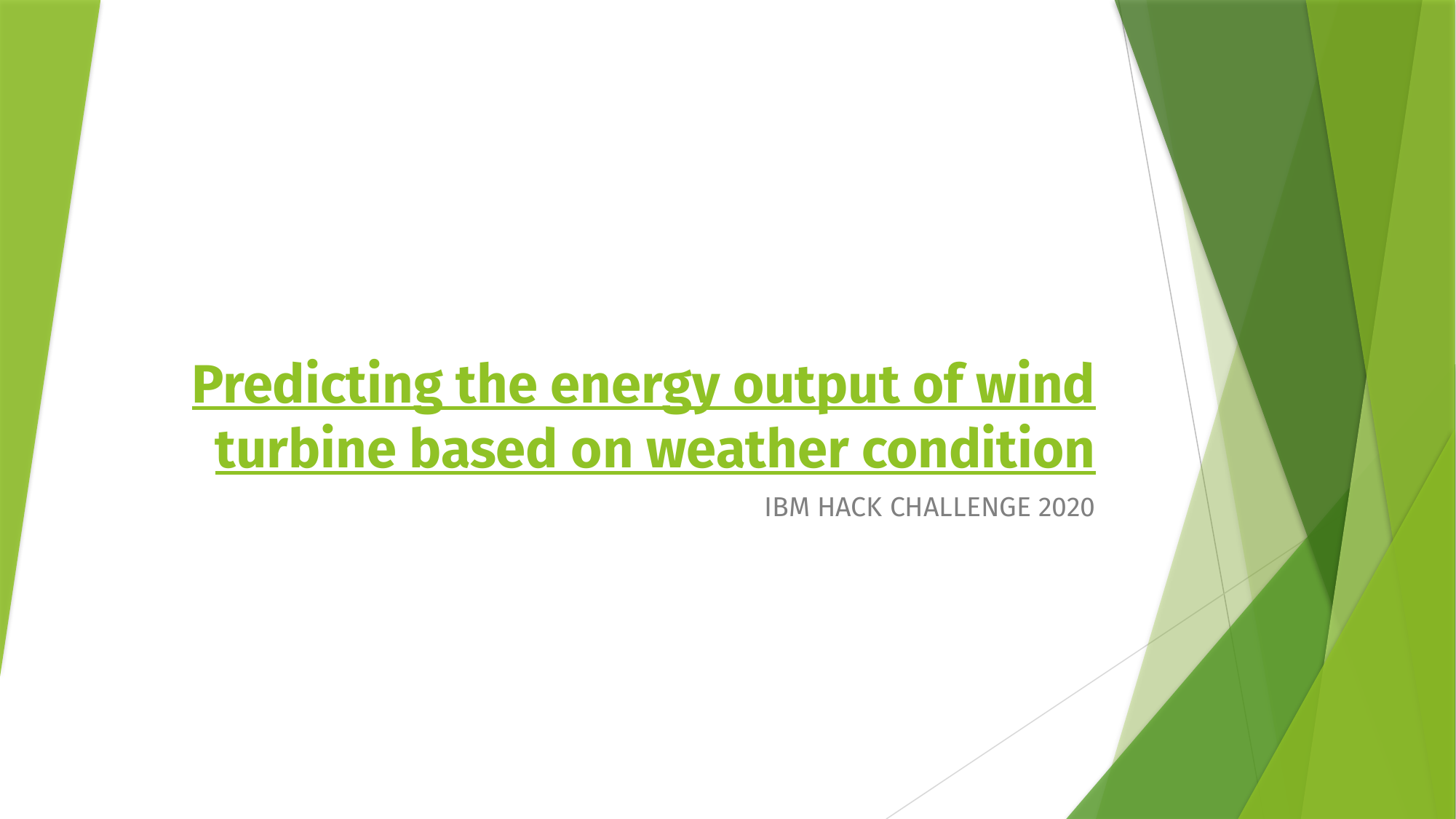

# Predicting the energy output of wind turbine based on weather condition
IBM HACK CHALLENGE 2020